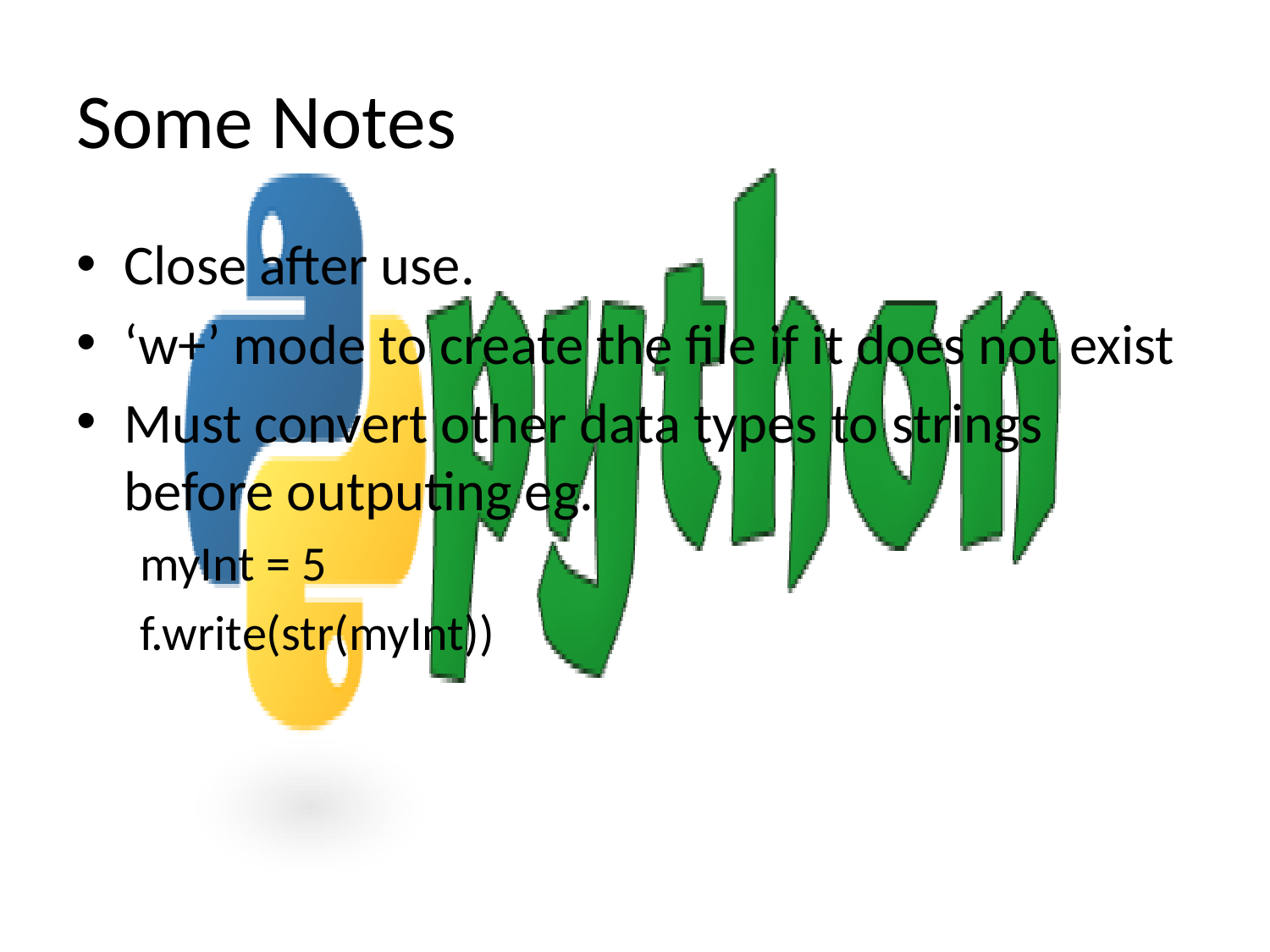

# Some Notes
Close after use.
‘w+’ mode to create the file if it does not exist
Must convert other data types to strings before outputing eg.
myInt = 5
f.write(str(myInt))